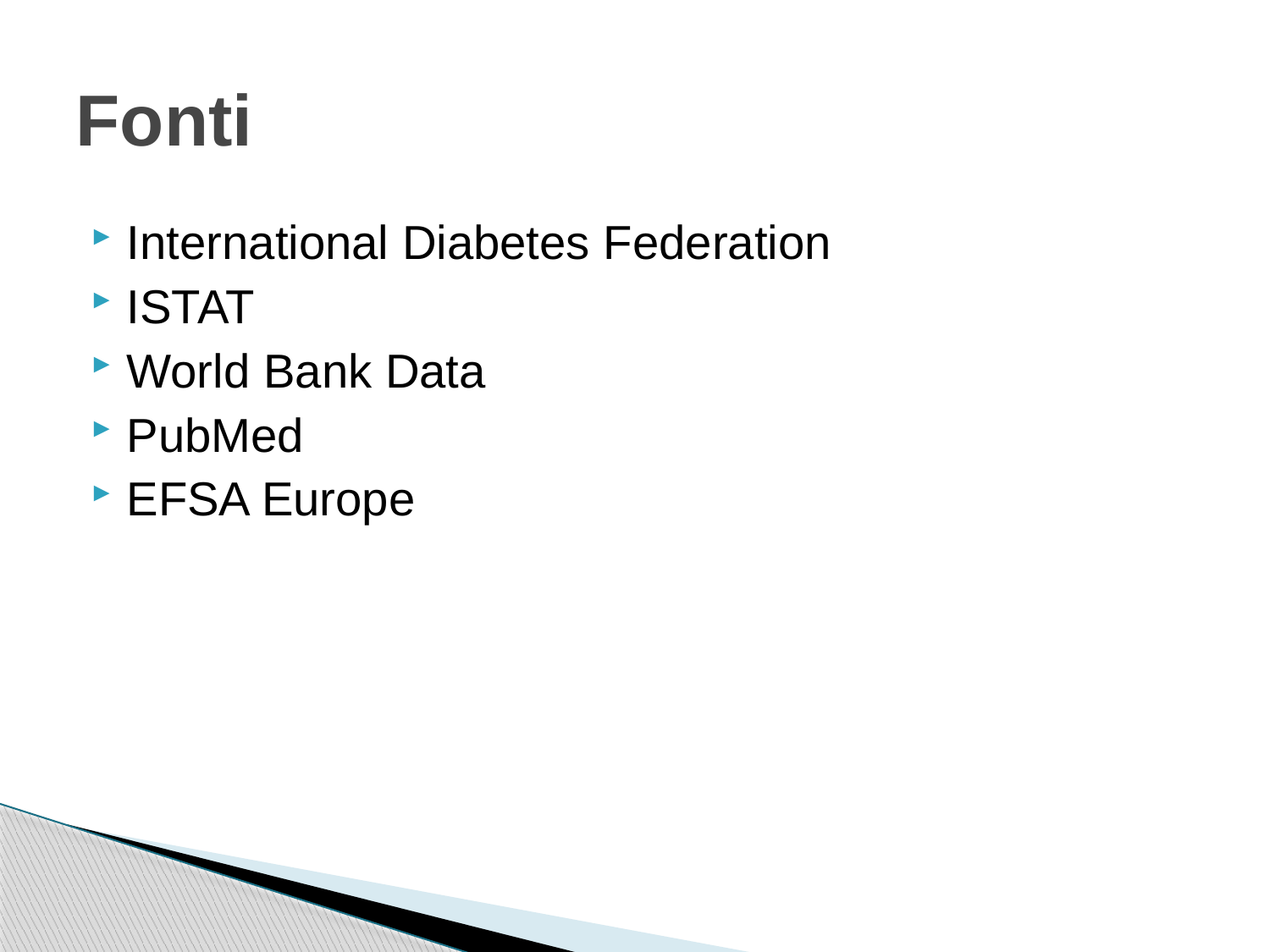

# Fonti
International Diabetes Federation
ISTAT
World Bank Data
PubMed
EFSA Europe